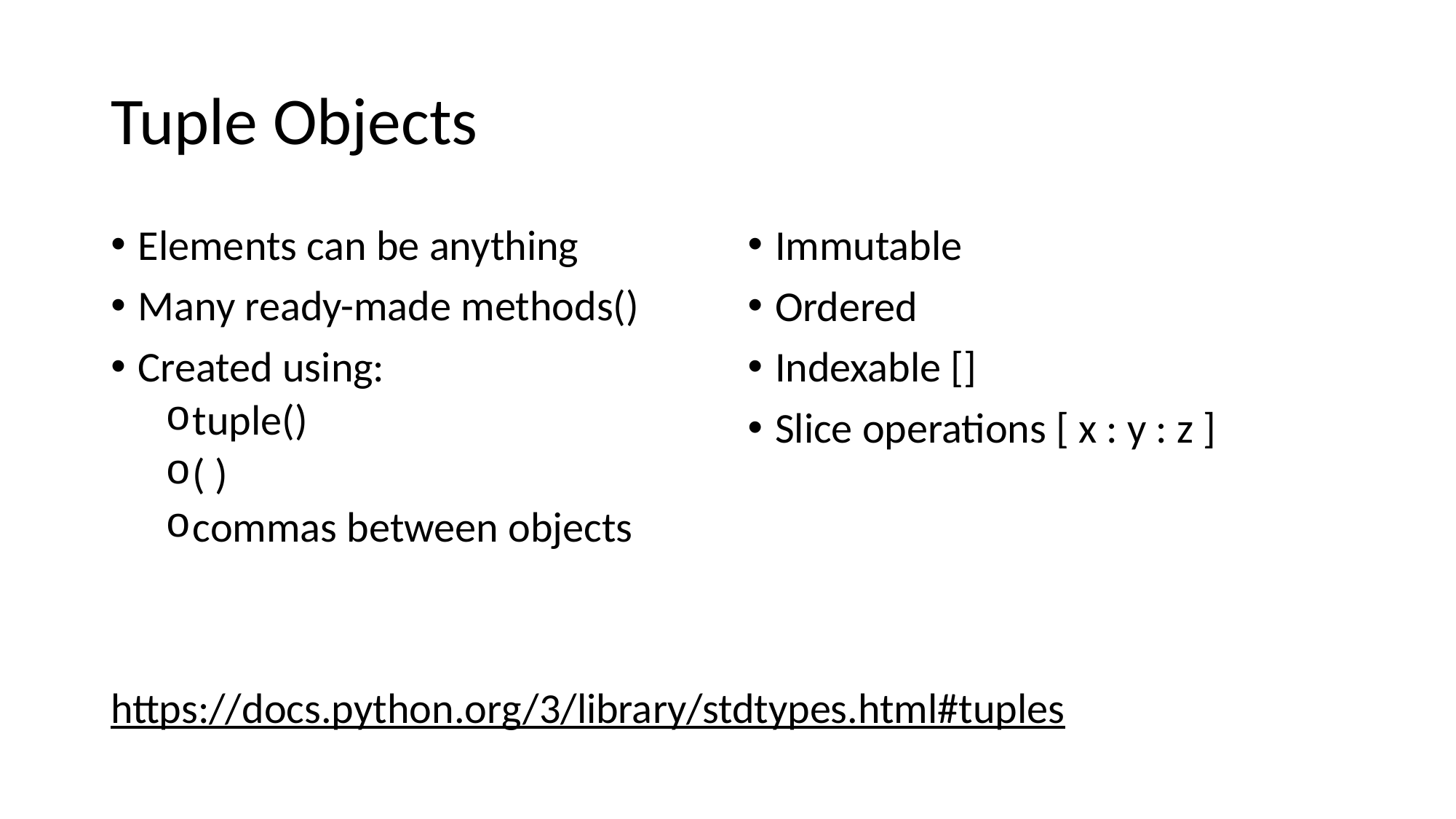

# Tuple Objects
Elements can be anything
Many ready-made methods()
Created using:
tuple()
( )
commas between objects
Immutable
Ordered
Indexable []
Slice operations [ x : y : z ]
https://docs.python.org/3/library/stdtypes.html#tuples